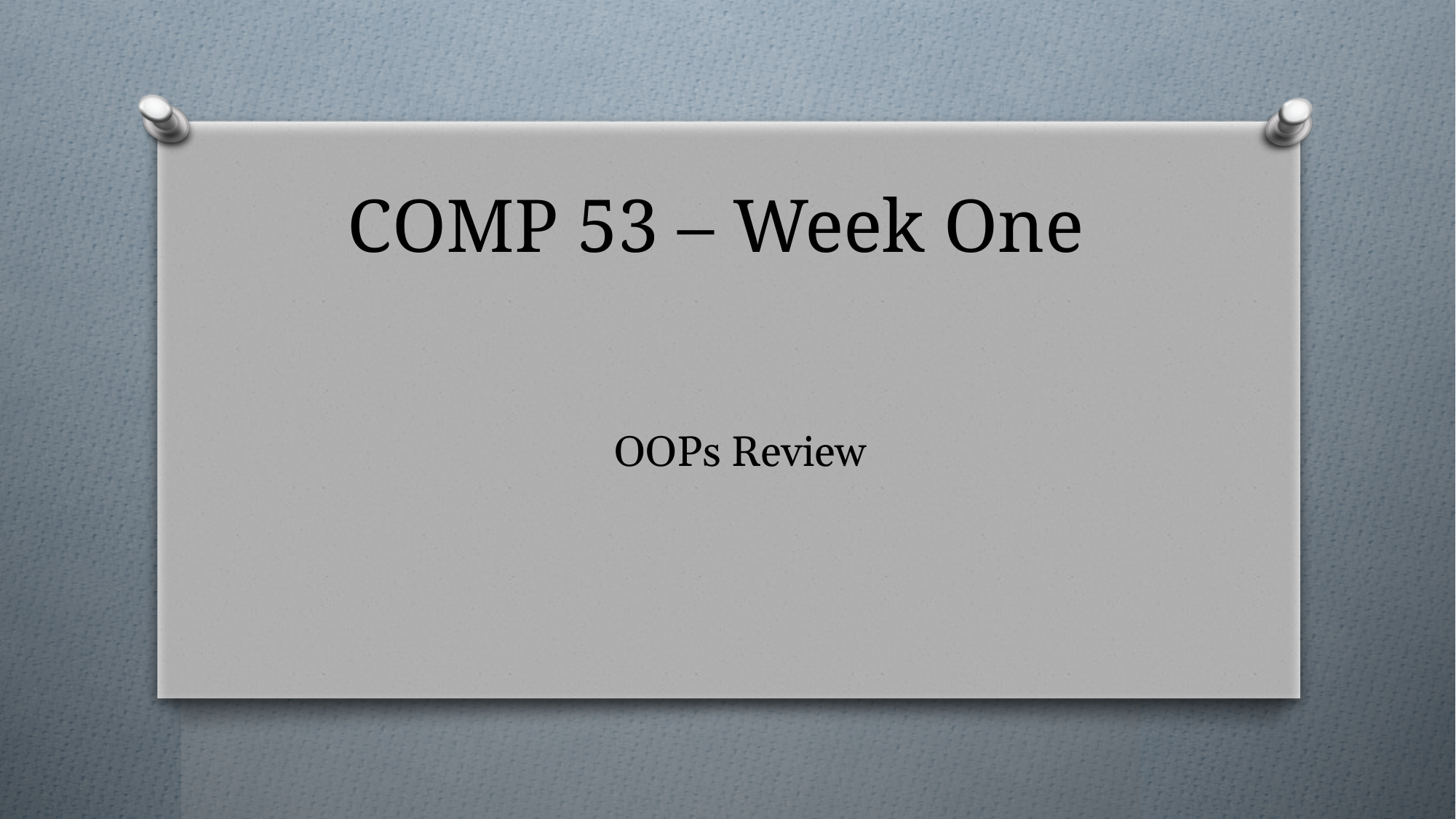

# COMP 53 – Week One
OOPs Review